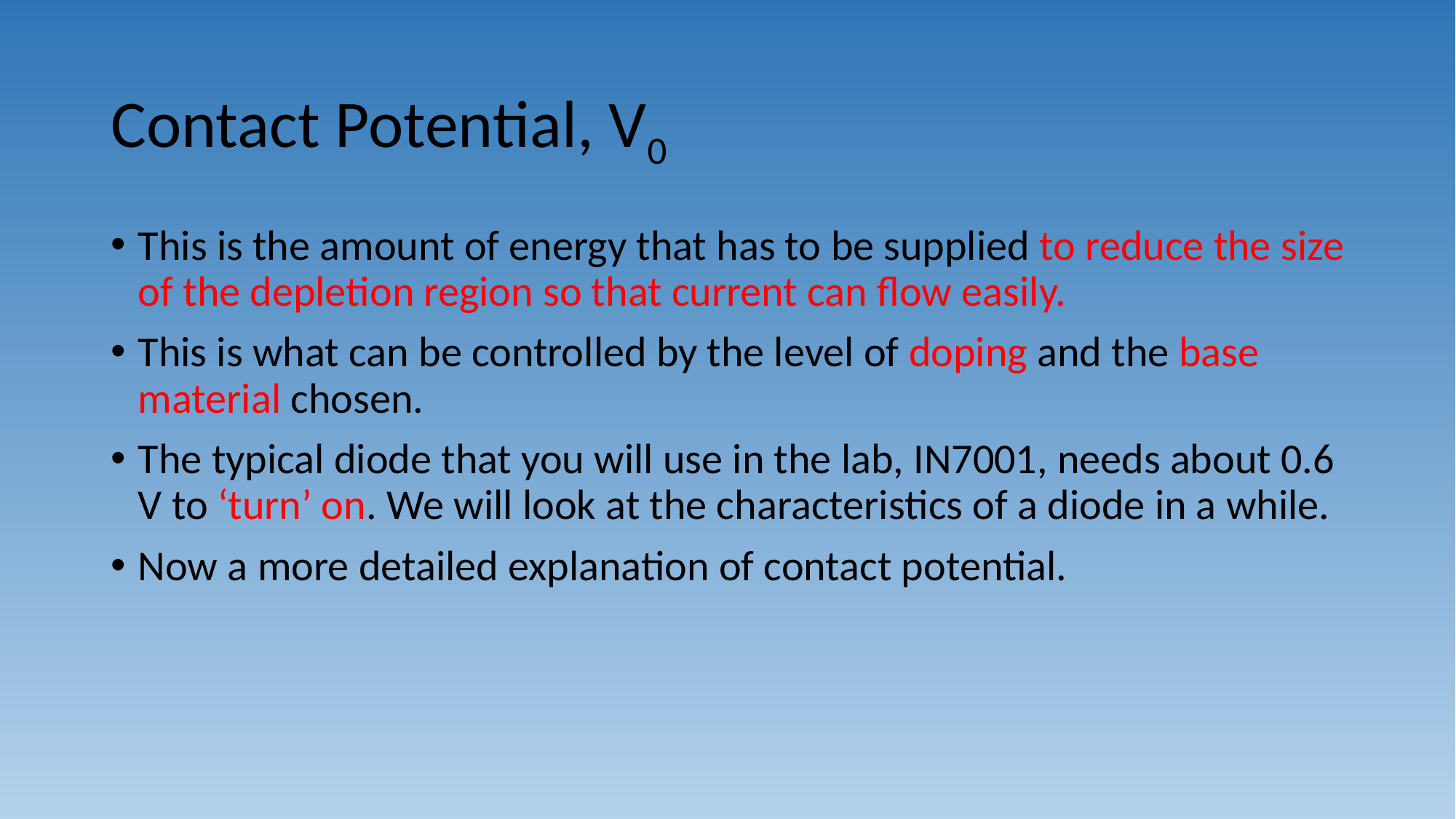

# Contact Potential, V0
This is the amount of energy that has to be supplied to reduce the size of the depletion region so that current can flow easily.
This is what can be controlled by the level of doping and the base material chosen.
The typical diode that you will use in the lab, IN7001, needs about 0.6 V to ‘turn’ on. We will look at the characteristics of a diode in a while.
Now a more detailed explanation of contact potential.